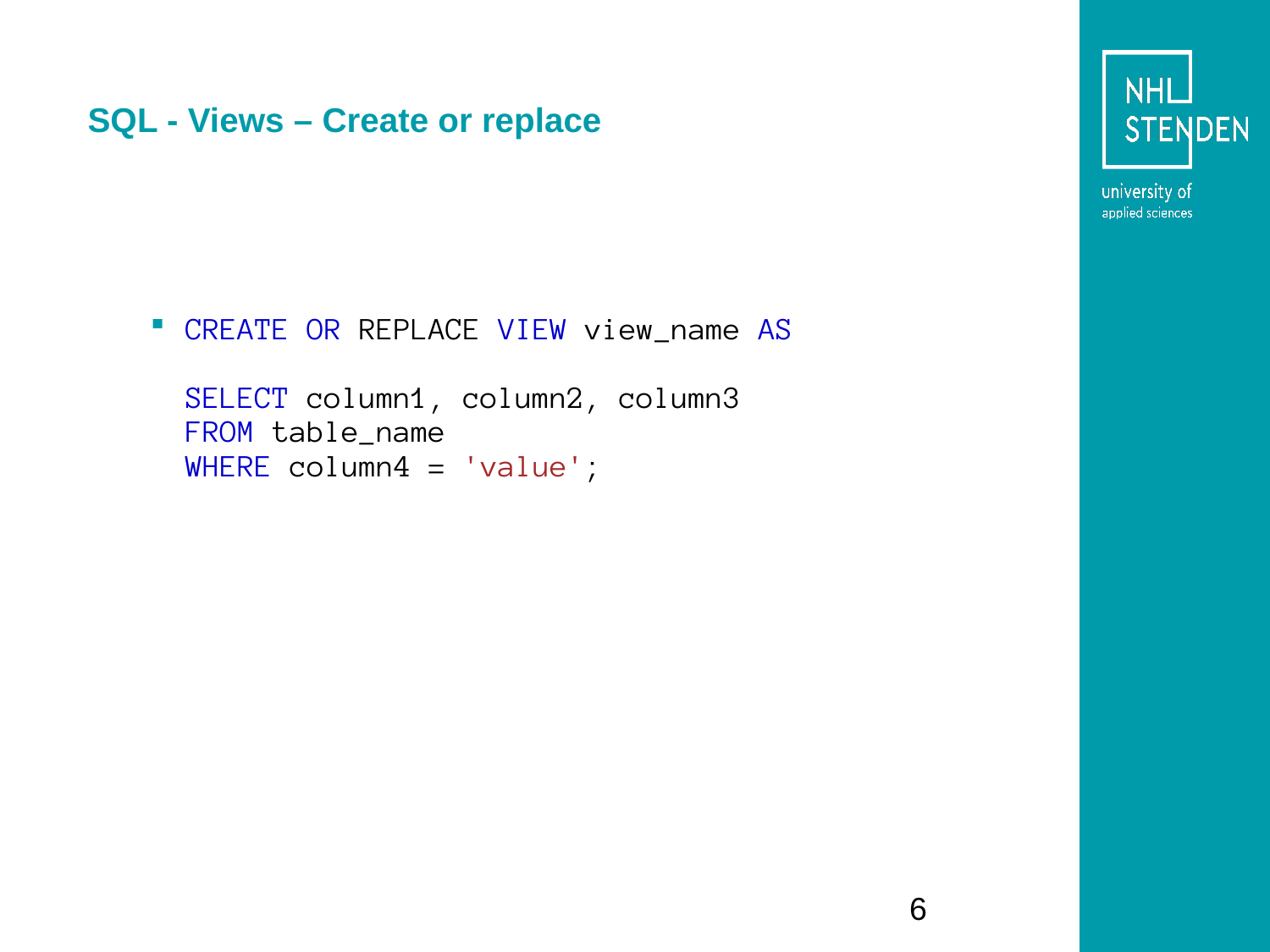

# SQL - Views – Create or replace
CREATE OR REPLACE VIEW view_name AS
SELECT column1, column2, column3
FROM table_name
WHERE column4 = 'value';
6